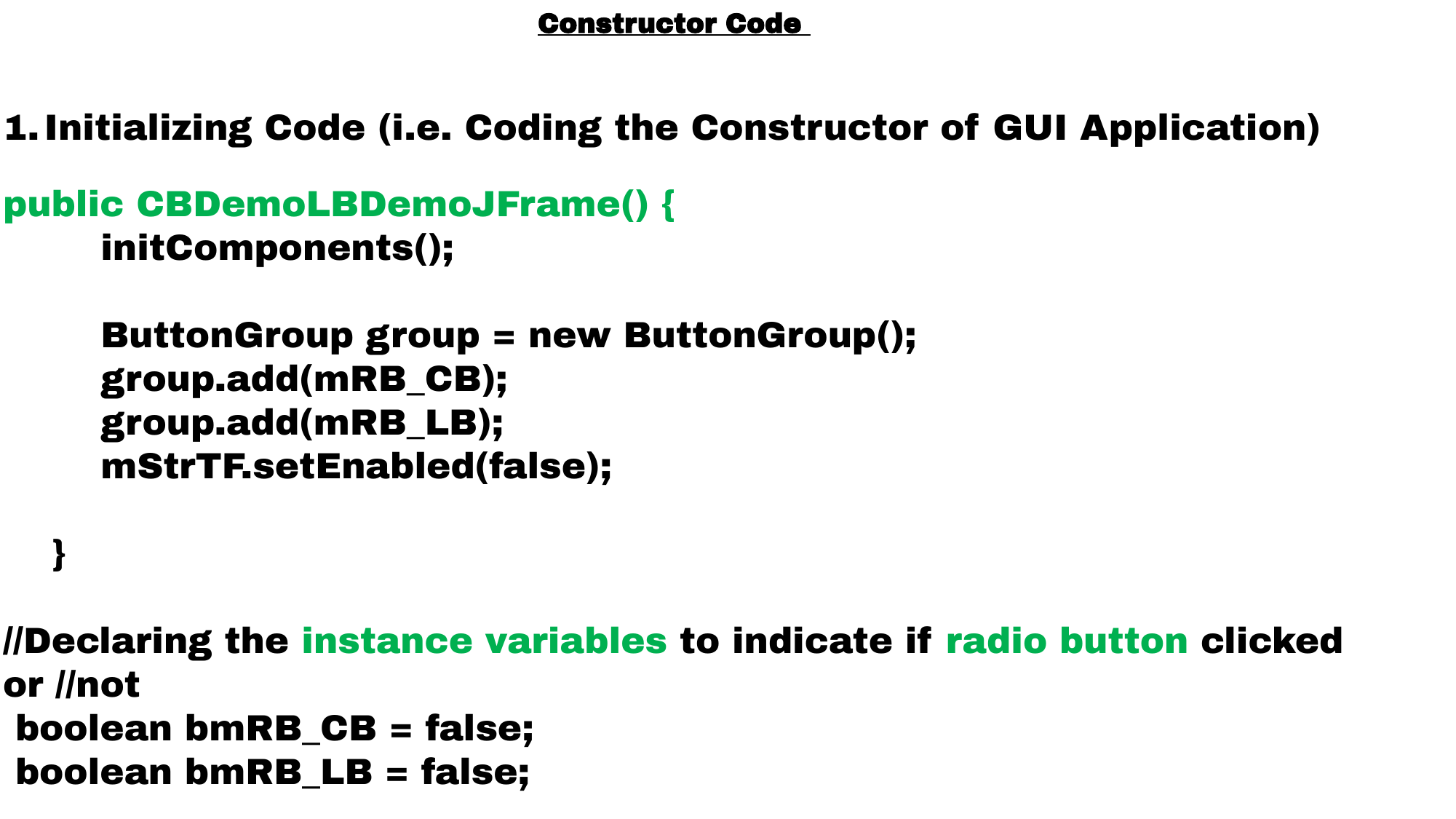

Constructor Code
Initializing Code (i.e. Coding the Constructor of GUI Application)

public CBDemoLBDemoJFrame() {
        initComponents();

        ButtonGroup group = new ButtonGroup();
        group.add(mRB_CB);
        group.add(mRB_LB);
        mStrTF.setEnabled(false);

    }

//Declaring the instance variables to indicate if radio button clicked or //not
 boolean bmRB_CB = false;
 boolean bmRB_LB = false;